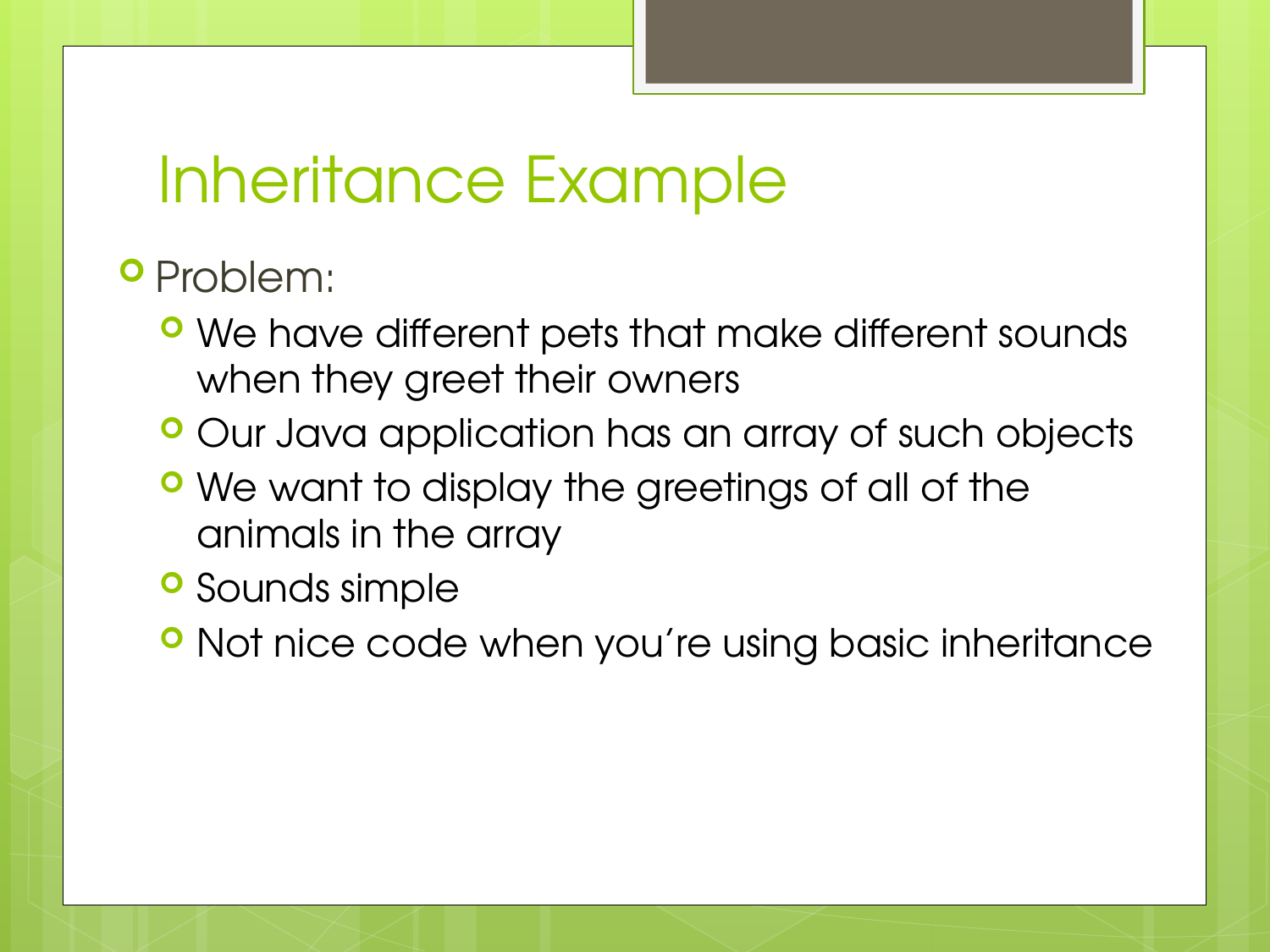

# Inheritance Example
Problem:
We have different pets that make different sounds when they greet their owners
Our Java application has an array of such objects
We want to display the greetings of all of the animals in the array
Sounds simple
Not nice code when you’re using basic inheritance